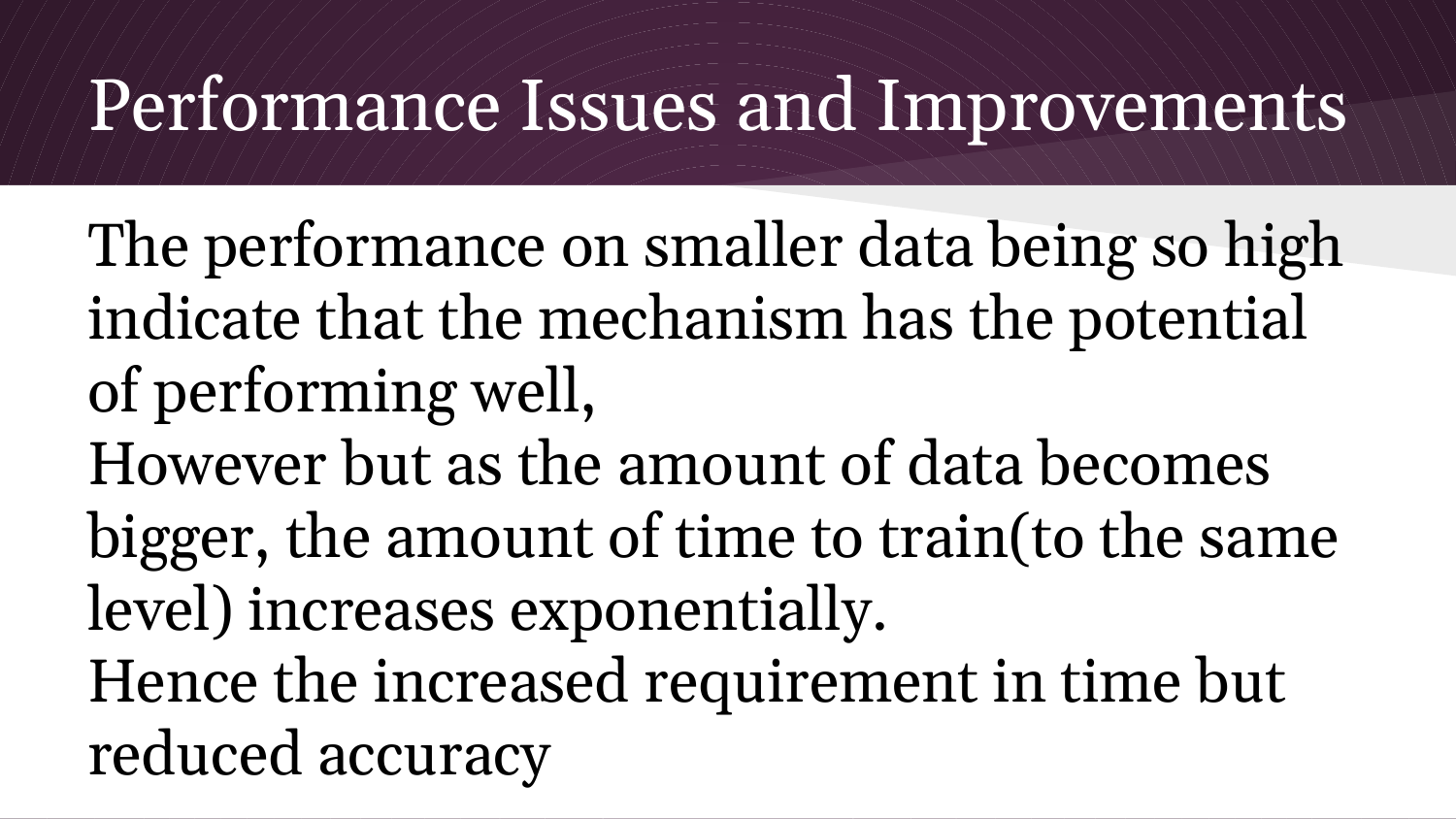

# Performance Issues and Improvements
The performance on smaller data being so high indicate that the mechanism has the potential of performing well,
However but as the amount of data becomes bigger, the amount of time to train(to the same level) increases exponentially.
Hence the increased requirement in time but reduced accuracy